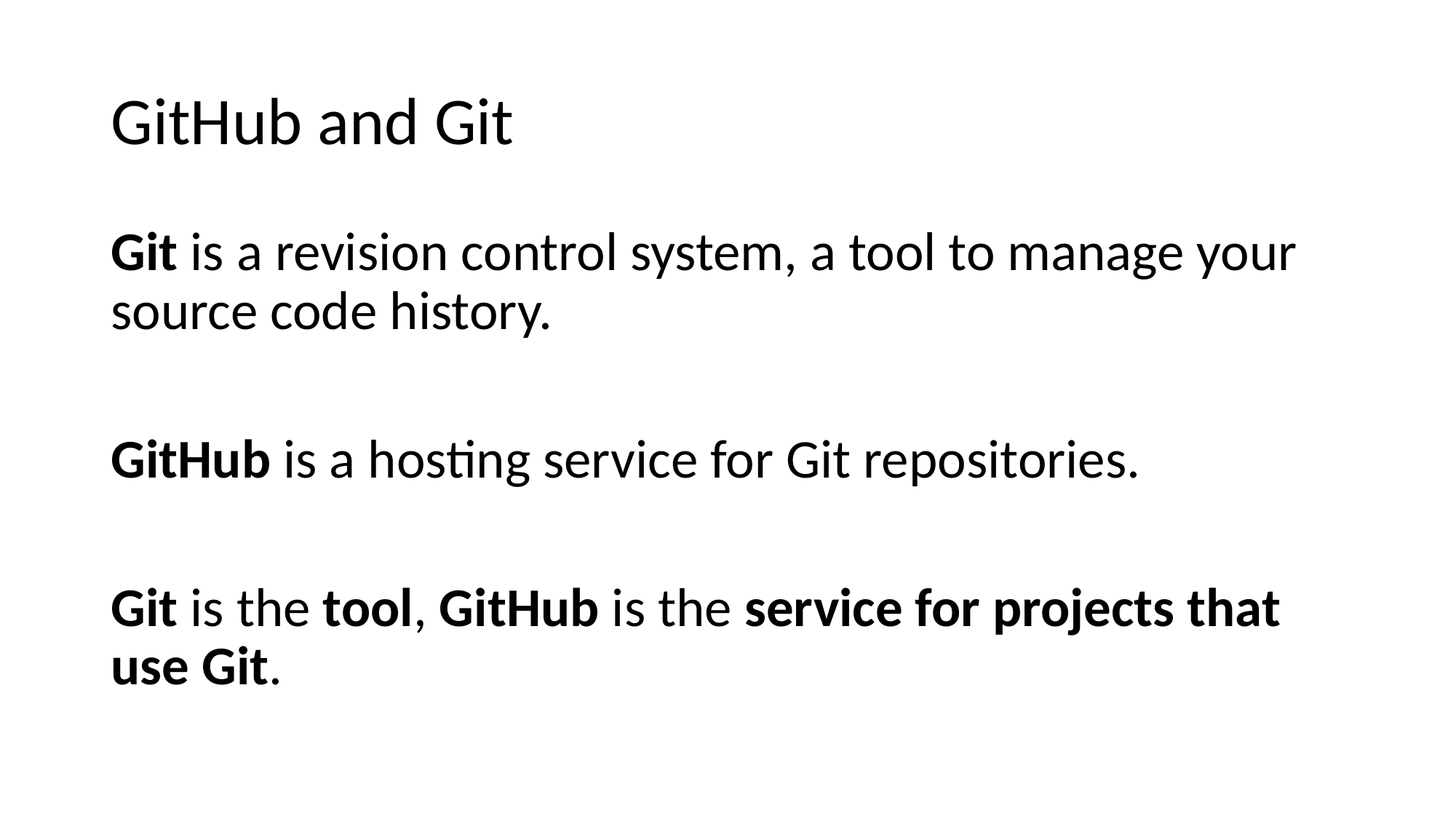

# GitHub and Git
Git is a revision control system, a tool to manage your source code history.

GitHub is a hosting service for Git repositories.

Git is the tool, GitHub is the service for projects that use Git.